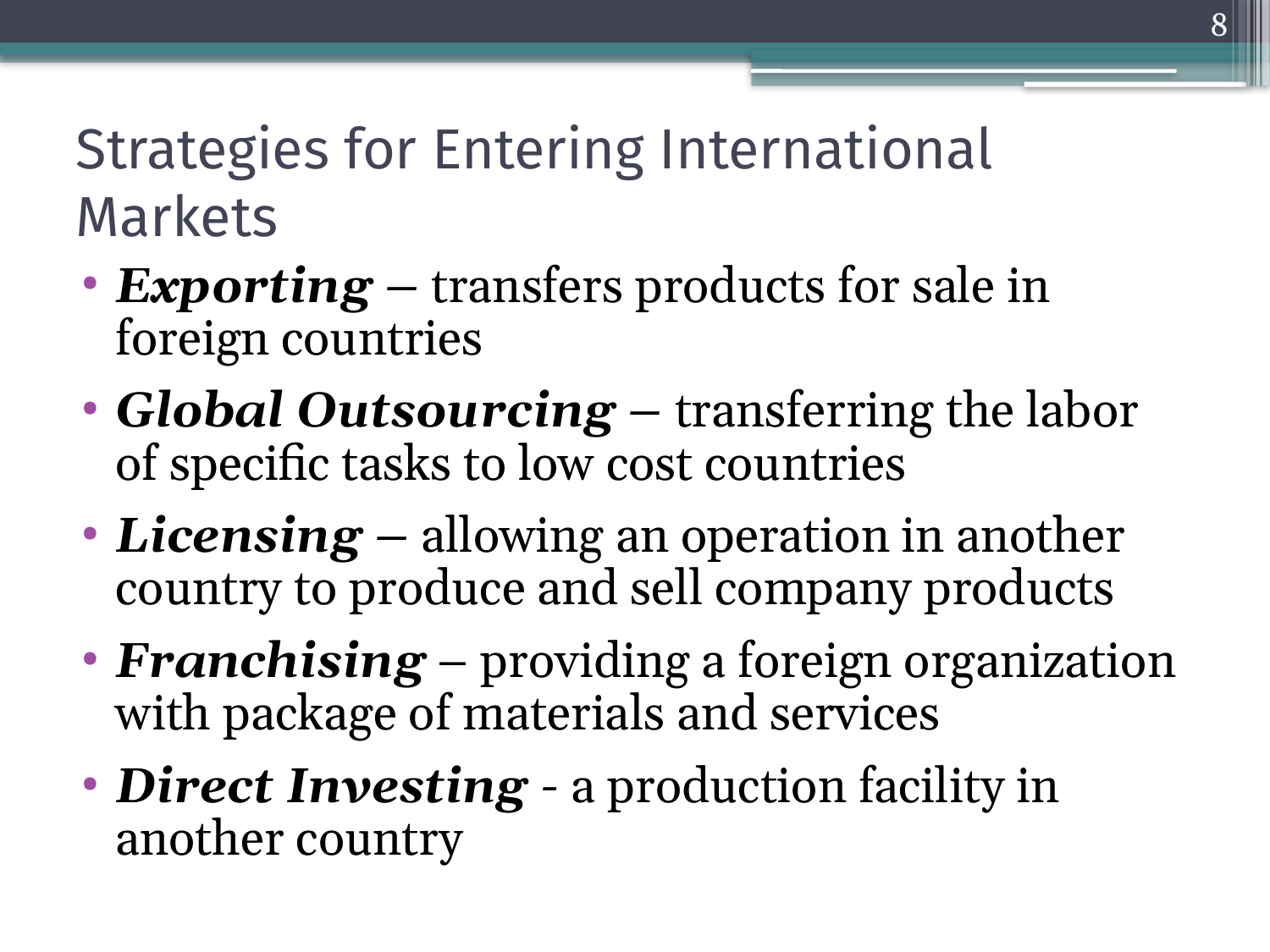

8

# Strategies for Entering International Markets
Exporting – transfers products for sale in foreign countries
Global Outsourcing – transferring the labor of specific tasks to low cost countries
Licensing – allowing an operation in another country to produce and sell company products
Franchising – providing a foreign organization with package of materials and services
Direct Investing - a production facility in another country